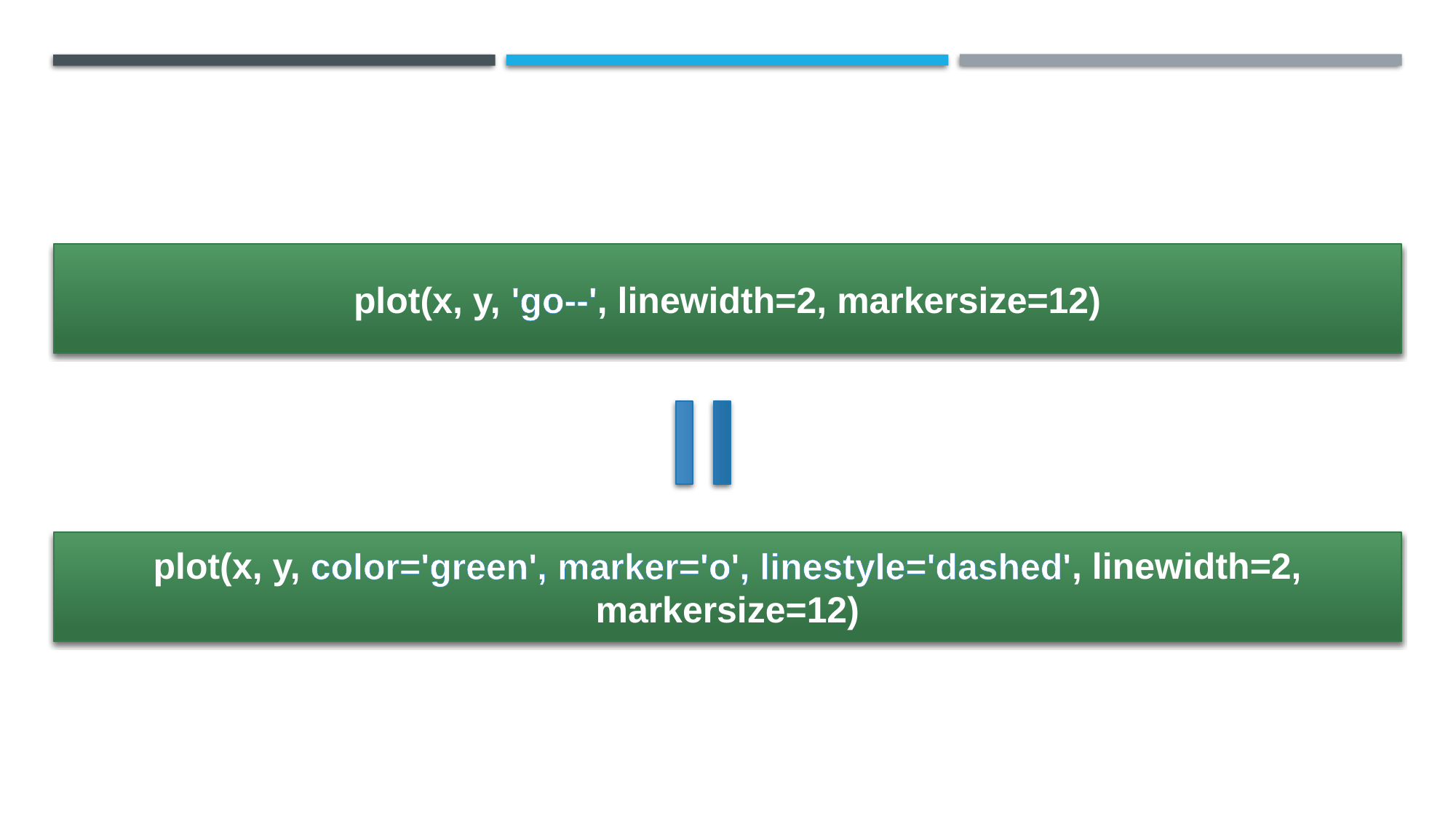

#

plot(x, y, 'go--', linewidth=2, markersize=12)

plot(x, y, color='green', marker='o', linestyle='dashed', linewidth=2, markersize=12)